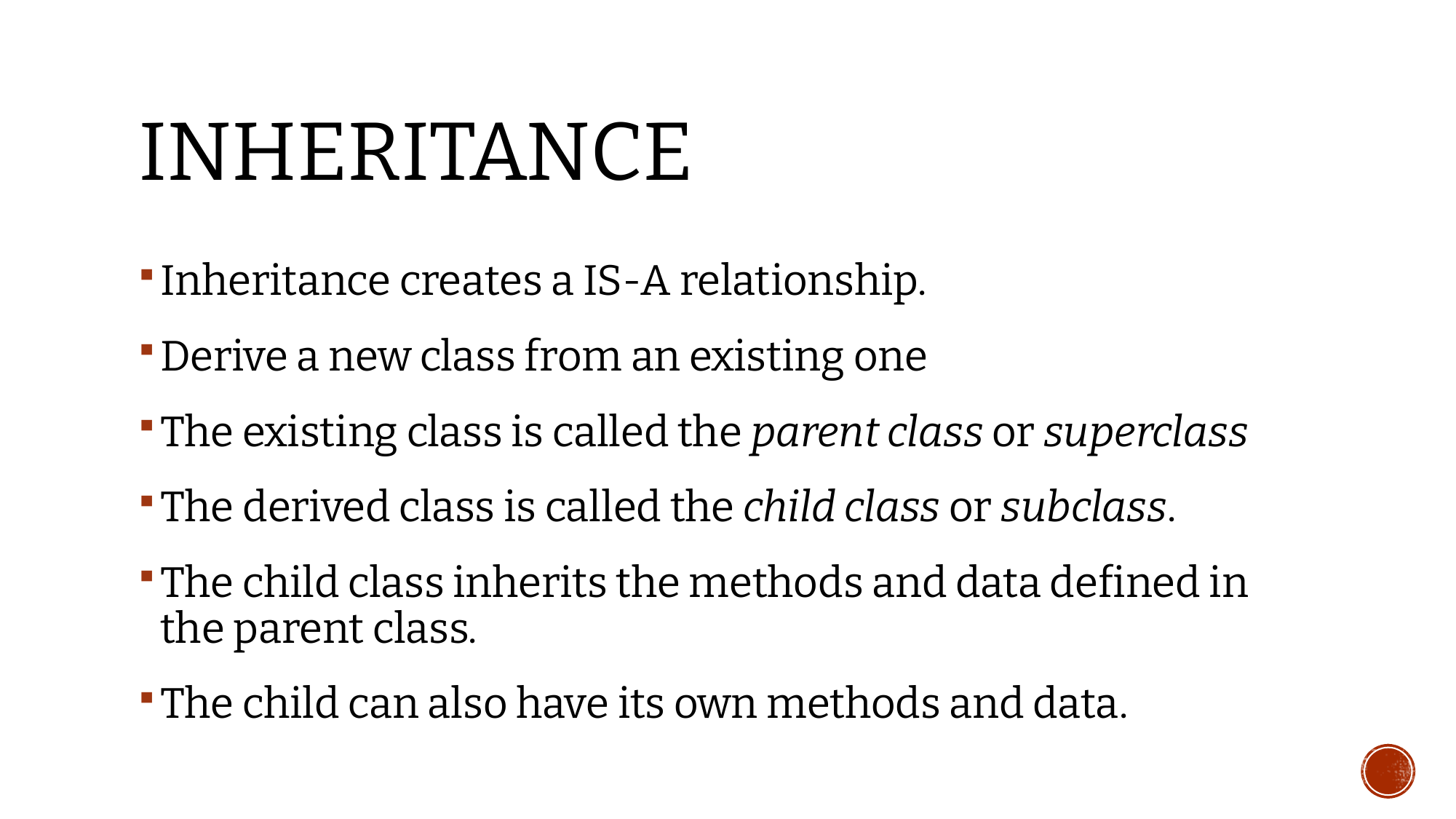

# Inheritance
Inheritance creates a IS-A relationship.
Derive a new class from an existing one
The existing class is called the parent class or superclass
The derived class is called the child class or subclass.
The child class inherits the methods and data defined in the parent class.
The child can also have its own methods and data.